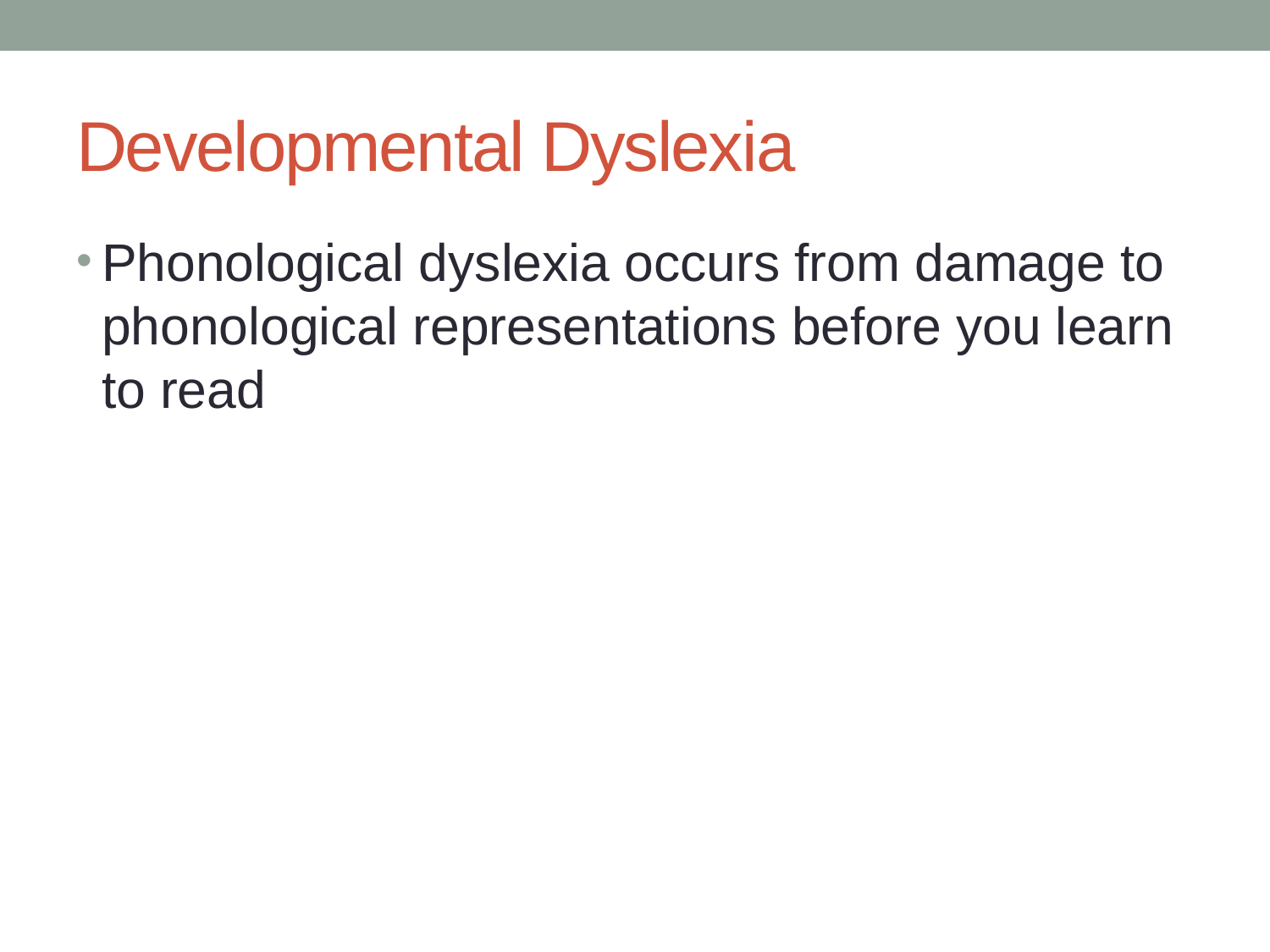

# Developmental Dyslexia
Phonological dyslexia occurs from damage to phonological representations before you learn to read